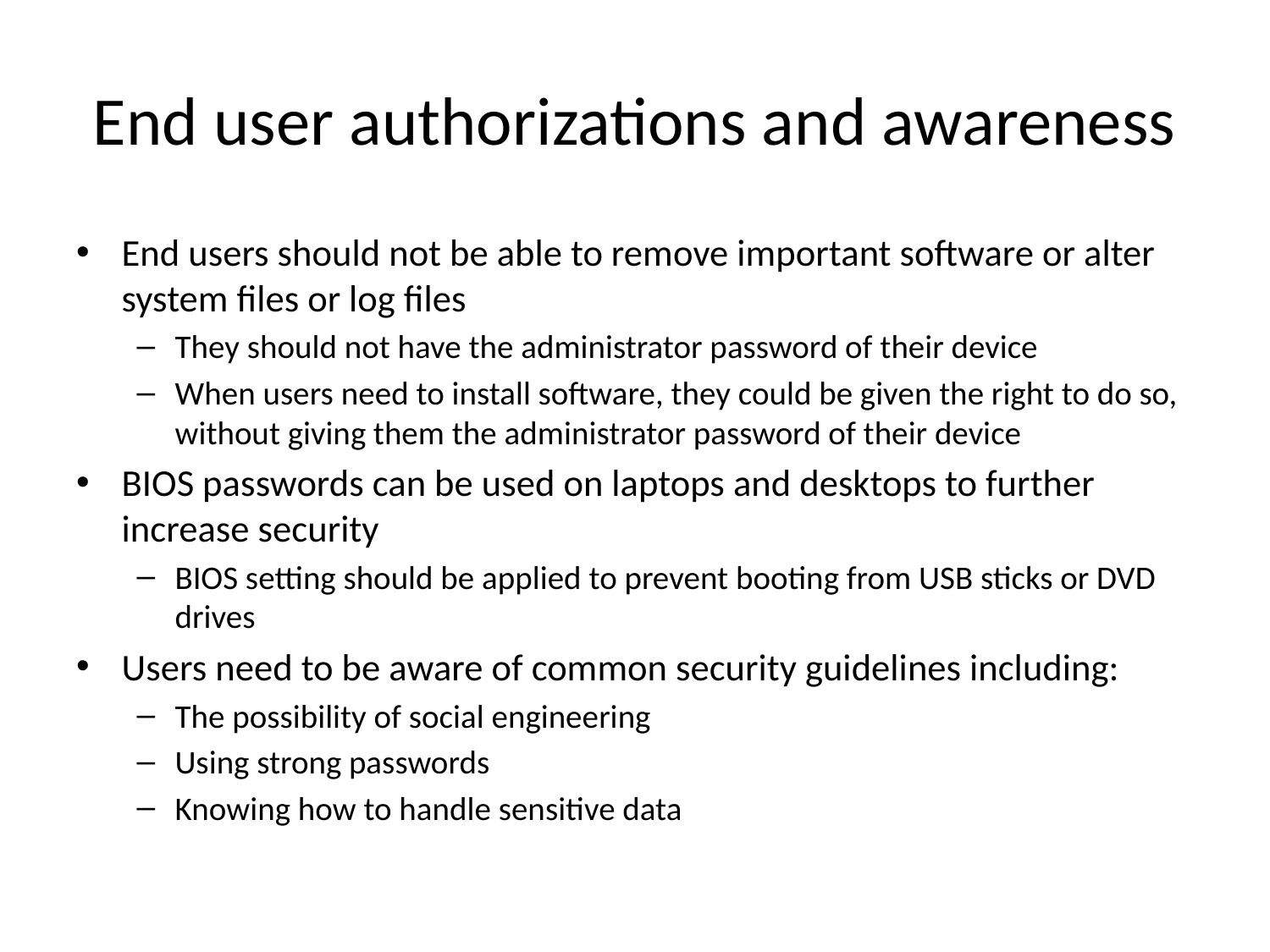

# End user authorizations and awareness
End users should not be able to remove important software or alter system files or log files
They should not have the administrator password of their device
When users need to install software, they could be given the right to do so, without giving them the administrator password of their device
BIOS passwords can be used on laptops and desktops to further increase security
BIOS setting should be applied to prevent booting from USB sticks or DVD drives
Users need to be aware of common security guidelines including:
The possibility of social engineering
Using strong passwords
Knowing how to handle sensitive data